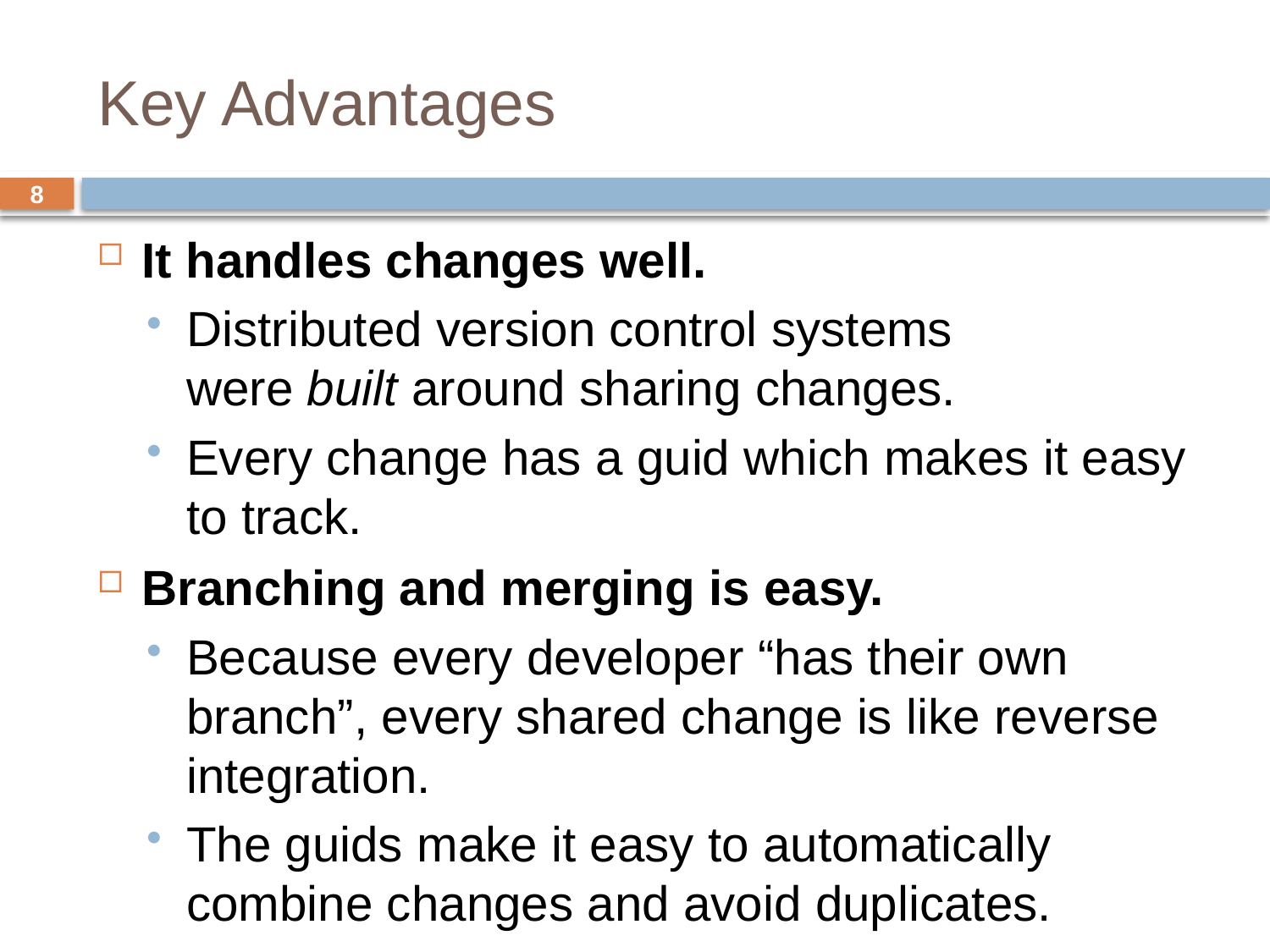

# Key Advantages
8
It handles changes well.
Distributed version control systems were built around sharing changes.
Every change has a guid which makes it easy to track.
Branching and merging is easy.
Because every developer “has their own branch”, every shared change is like reverse integration.
The guids make it easy to automatically combine changes and avoid duplicates.